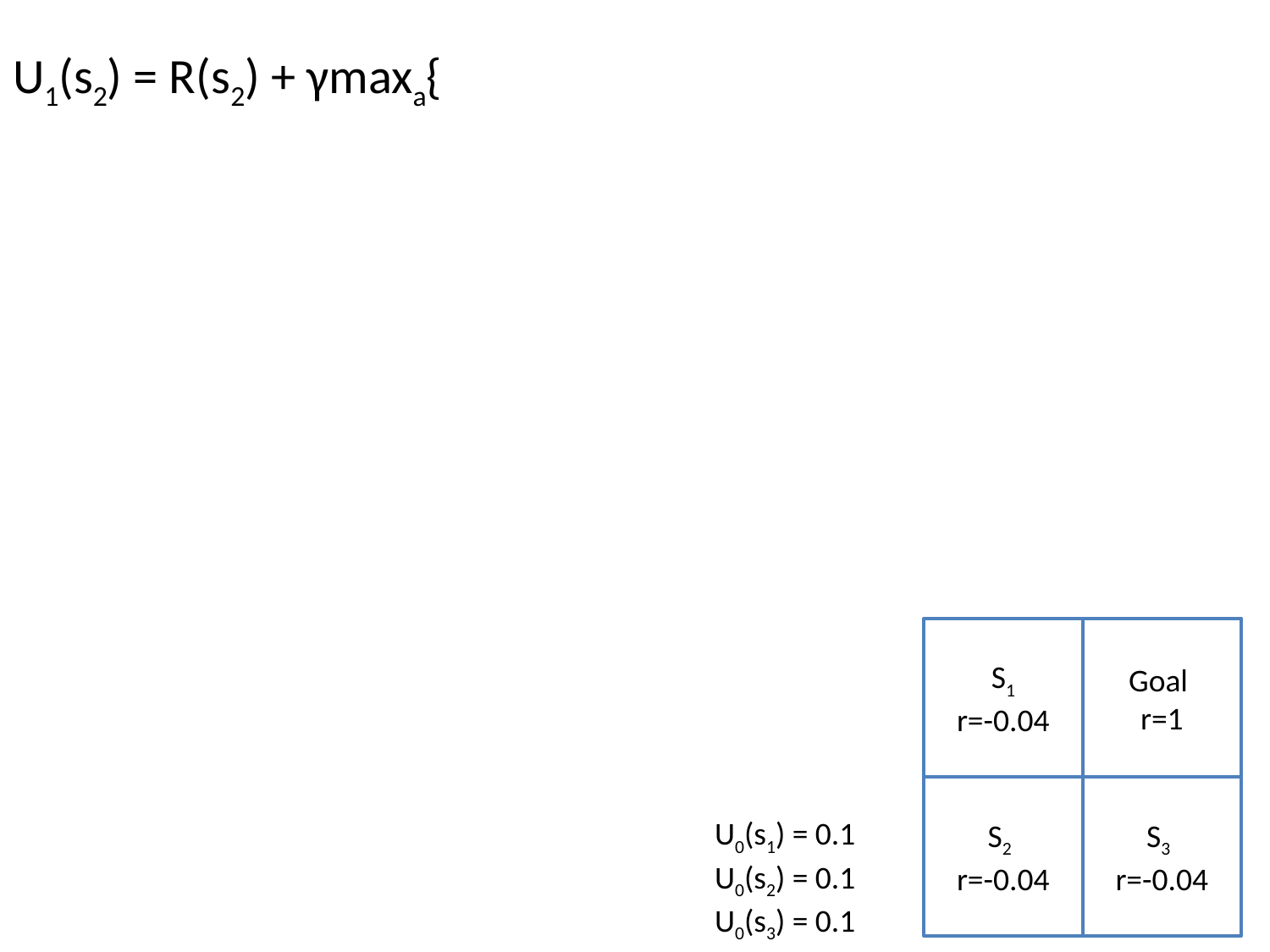

U1(s2) = R(s2) + γmaxa{

S1
r=-0.04
Goal
r=1
S2
r=-0.04
S3
r=-0.04
U0(s1) = 0.1
U0(s2) = 0.1
U0(s3) = 0.1